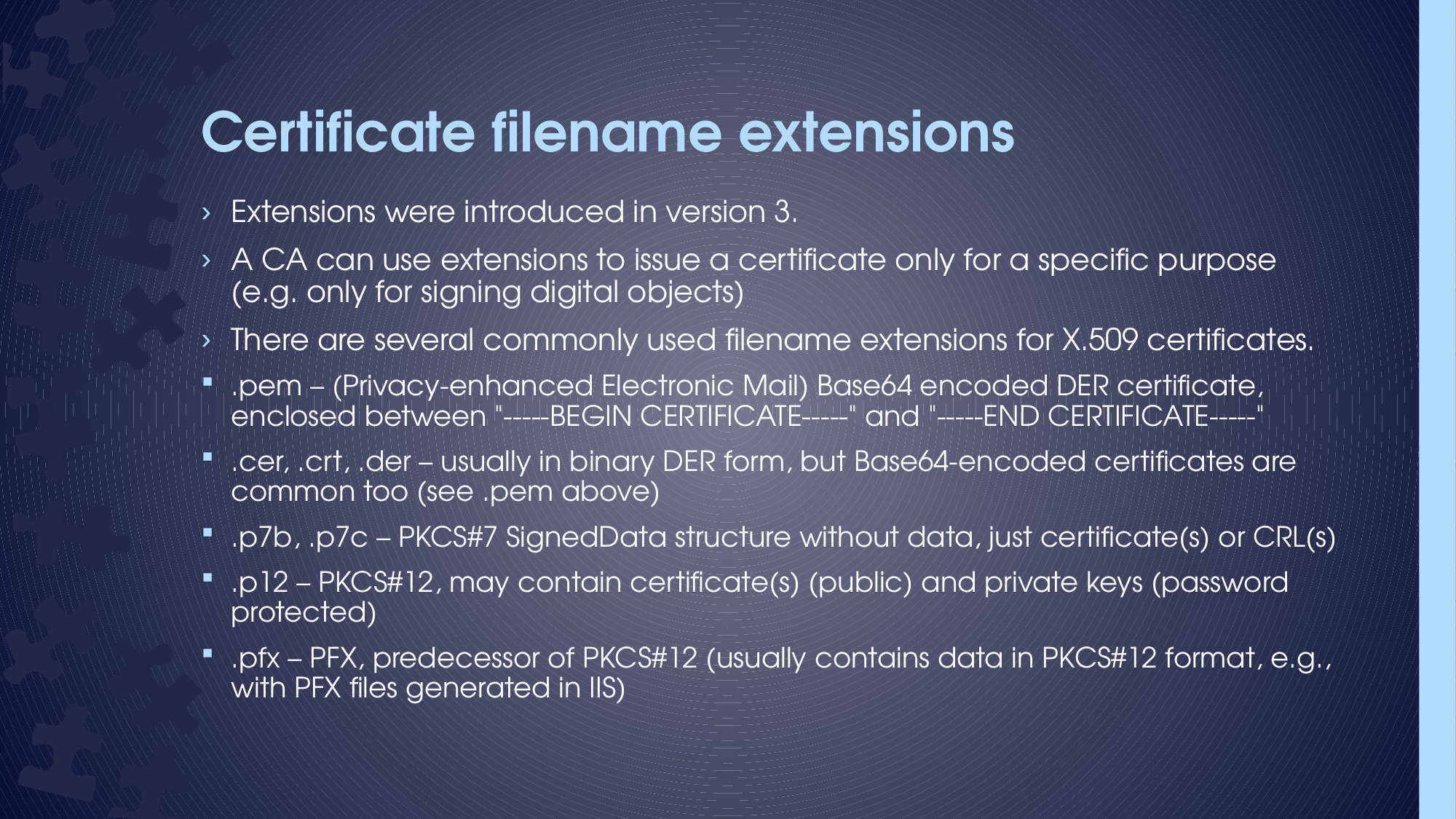

# Certificate filename extensions
Extensions were introduced in version 3.
A CA can use extensions to issue a certificate only for a specific purpose (e.g. only for signing digital objects)
There are several commonly used filename extensions for X.509 certificates.
.pem – (Privacy-enhanced Electronic Mail) Base64 encoded DER certificate, enclosed between "-----BEGIN CERTIFICATE-----" and "-----END CERTIFICATE-----"
.cer, .crt, .der – usually in binary DER form, but Base64-encoded certificates are common too (see .pem above)
.p7b, .p7c – PKCS#7 SignedData structure without data, just certificate(s) or CRL(s)
.p12 – PKCS#12, may contain certificate(s) (public) and private keys (password protected)
.pfx – PFX, predecessor of PKCS#12 (usually contains data in PKCS#12 format, e.g., with PFX files generated in IIS)